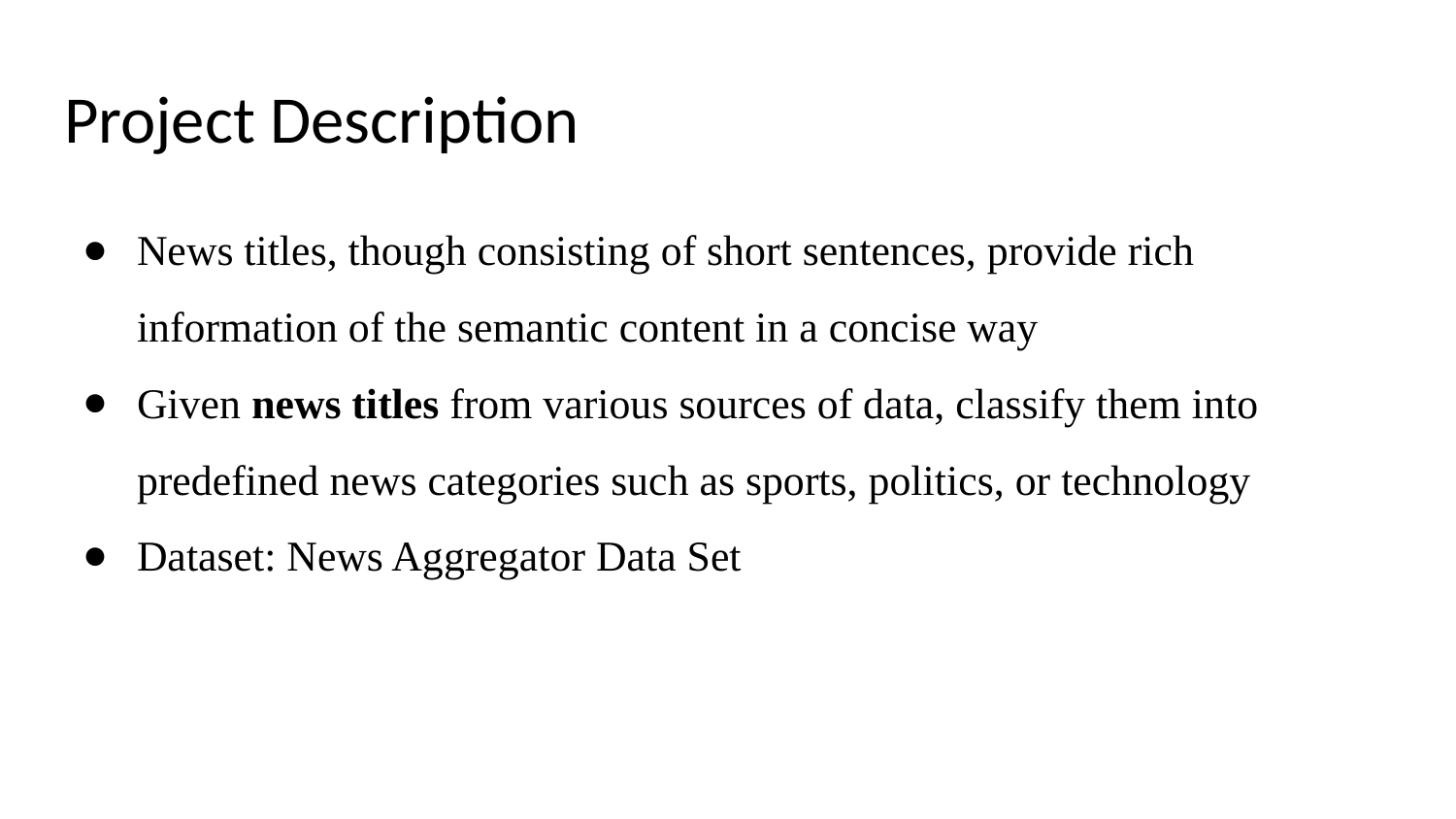

# Project Description
News titles, though consisting of short sentences, provide rich information of the semantic content in a concise way
Given news titles from various sources of data, classify them into predefined news categories such as sports, politics, or technology
Dataset: News Aggregator Data Set